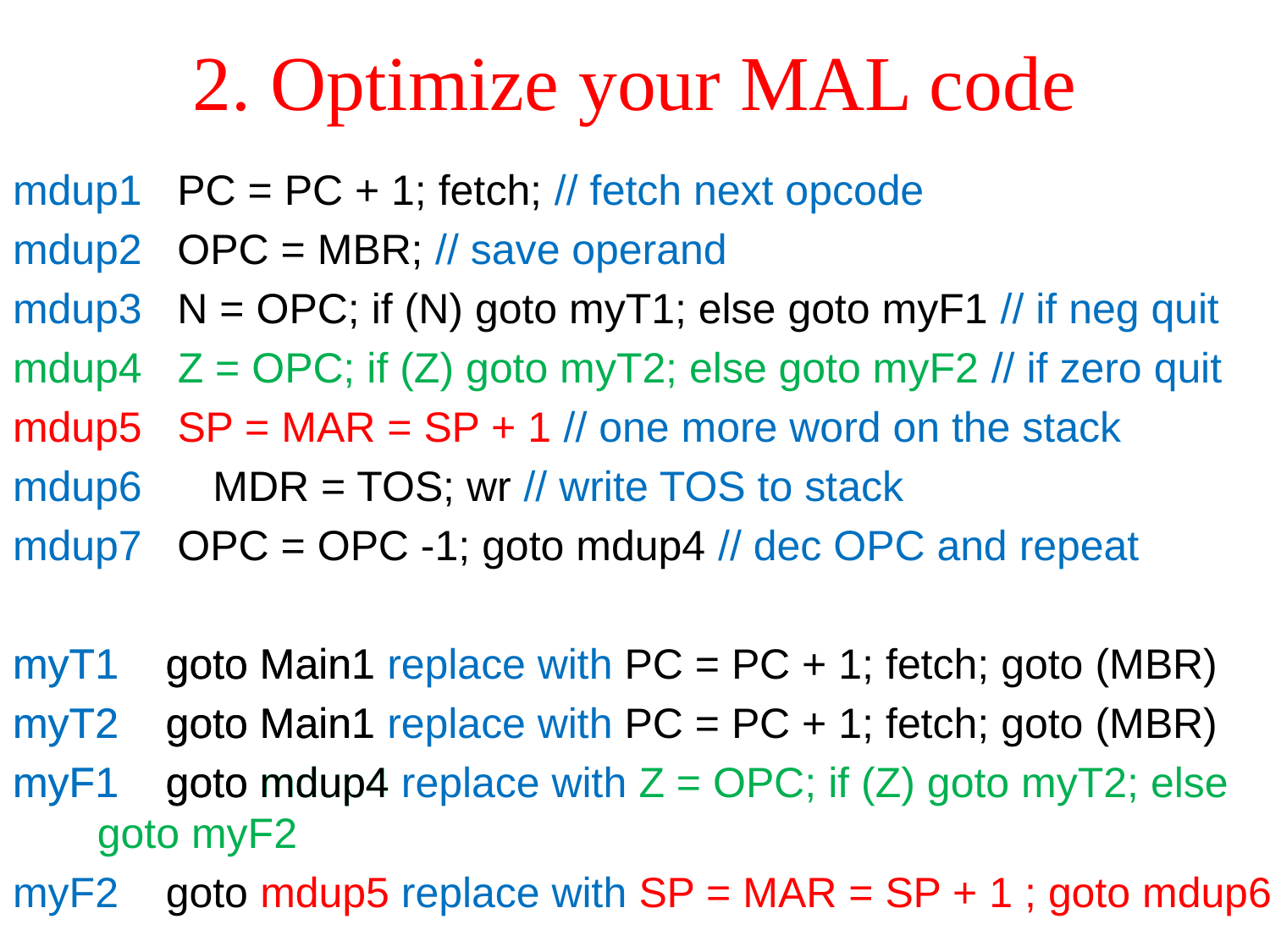

# 2. Optimize your MAL code

myT1    goto Main1
myT2    goto Main1
myF1    goto mdup4

mdup1   PC = PC + 1; fetch; // fetch next opcode
mdup2   OPC = MBR; // save operand
mdup3   N = OPC; if (N) goto myT1; else goto myF1 // if neg quit
mdup4   Z = OPC; if (Z) goto myT2; else goto myF2 // if zero quit
mdup5   SP = MAR = SP + 1 // one more word on the stack
mdup6      MDR = TOS; wr // write TOS to stack
mdup7   OPC = OPC -1; goto mdup4 // dec OPC and repeat

myT1    goto Main1 replace with PC = PC + 1; fetch; goto (MBR)
myT2    goto Main1 replace with PC = PC + 1; fetch; goto (MBR)
myF1    goto mdup4 replace with Z = OPC; if (Z) goto myT2; else goto myF2
myF2    goto mdup5 replace with SP = MAR = SP + 1 ; goto mdup6